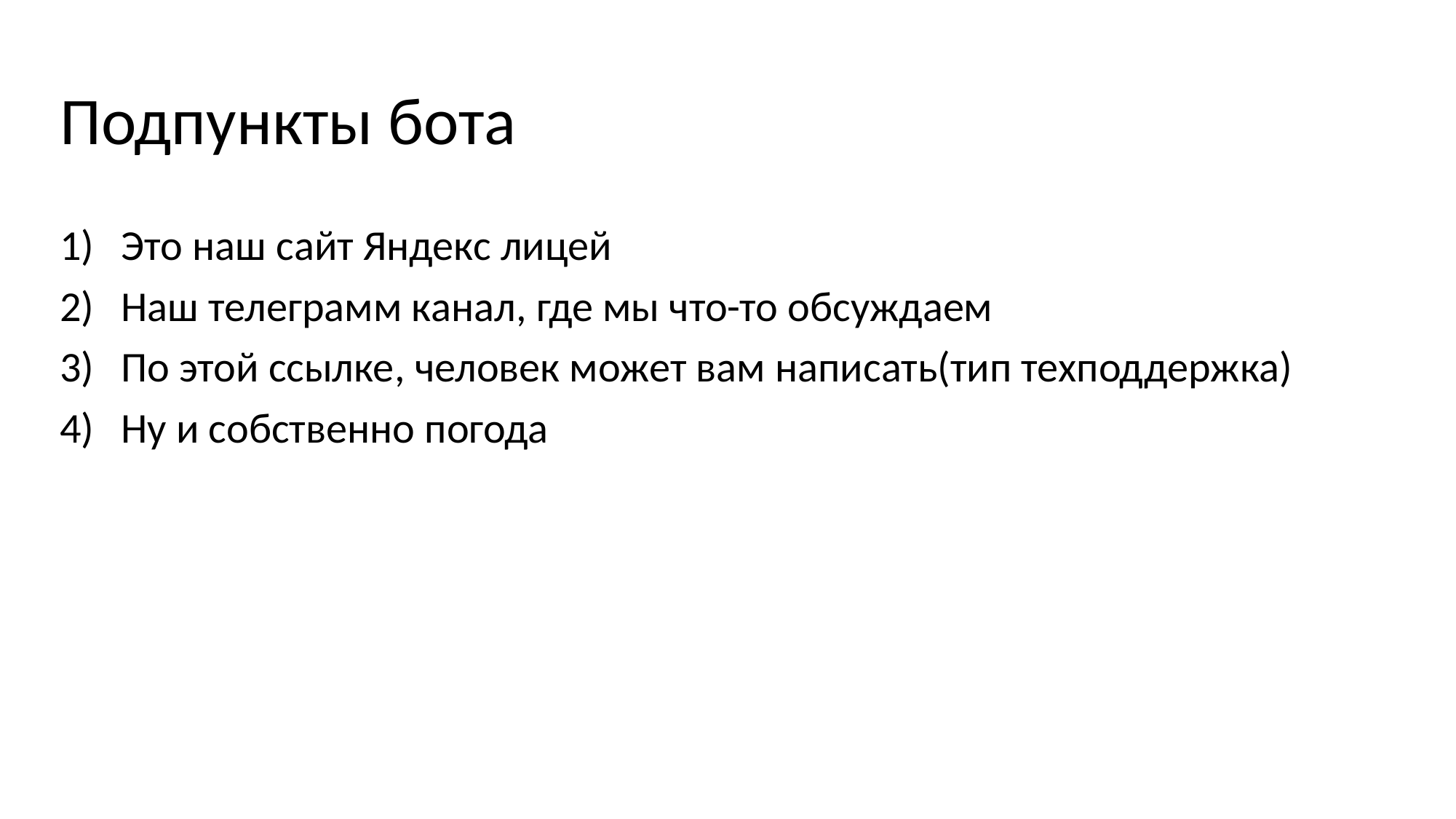

# Подпункты бота
Это наш сайт Яндекс лицей
Наш телеграмм канал, где мы что-то обсуждаем
По этой ссылке, человек может вам написать(тип техподдержка)
Ну и собственно погода